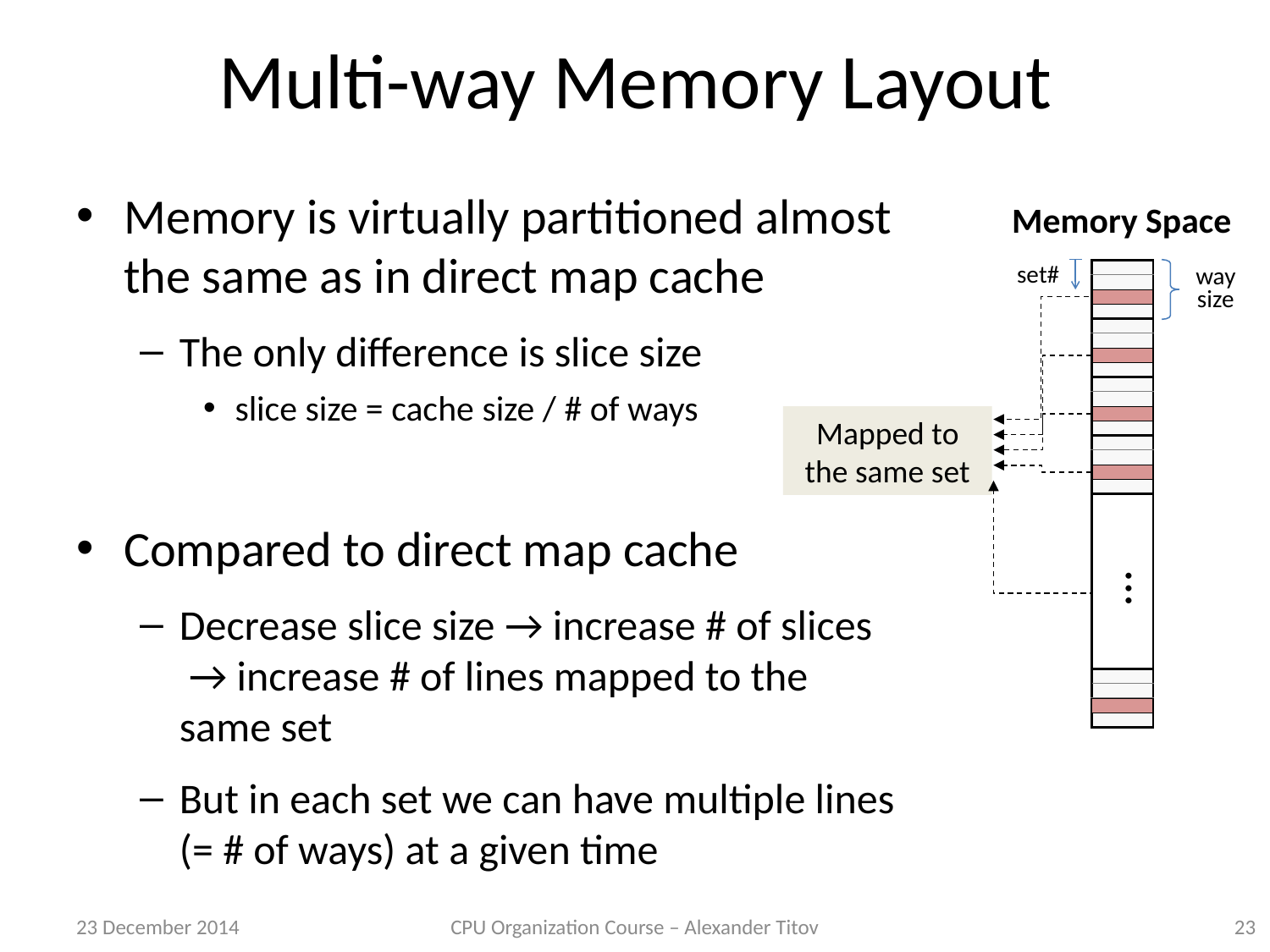

# Multi-way Memory Layout
Memory is virtually partitioned almost the same as in direct map cache
The only difference is slice size
slice size = cache size / # of ways

Compared to direct map cache
Decrease slice size → increase # of slices
 → increase # of lines mapped to the same set
But in each set we can have multiple lines (= # of ways) at a given time

Memory Space
set#

way size
|  |
| --- |
|  |
|  |
|  |
|  |
|  |
|  |
|  |
|  |
|  |
|  |
|  |
|  |
|  |
|  |
|  |
|  |
|  |
|  |
|  |
|  |
|  |
|  |
|  |
|  |
|  |
|  |
|  |
|  |
|  |
|  |
|  |
|  |
| --- |

|  |
| --- |

Mapped to the same set
|  |
| --- |

|  |
| --- |

…
|  |
| --- |
23 December 2014
CPU Organization Course – Alexander Titov
23